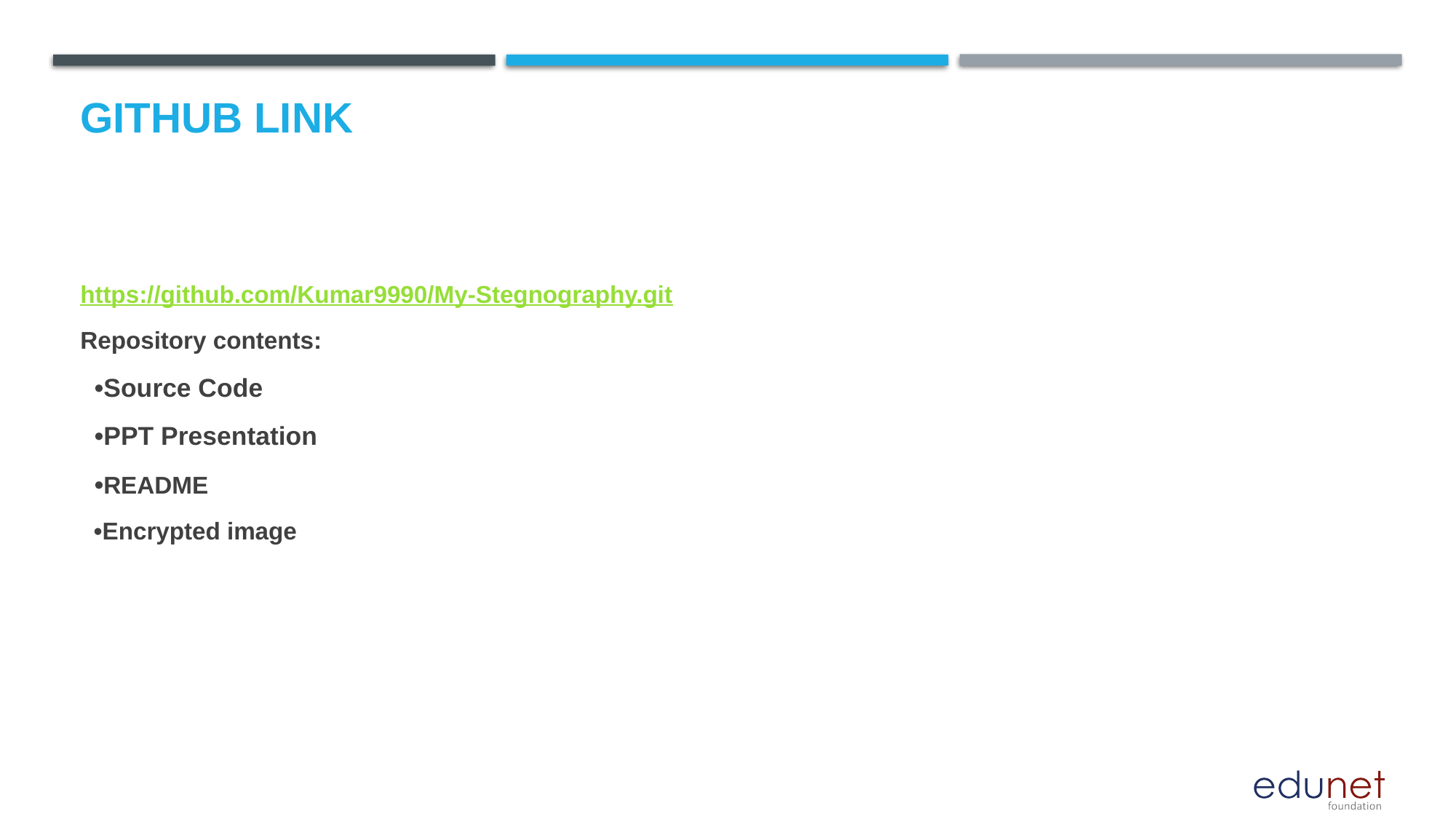

# GitHub Link
https://github.com/Kumar9990/My-Stegnography.git
Repository contents:
  •Source Code
  •PPT Presentation
  •README
  •Encrypted image